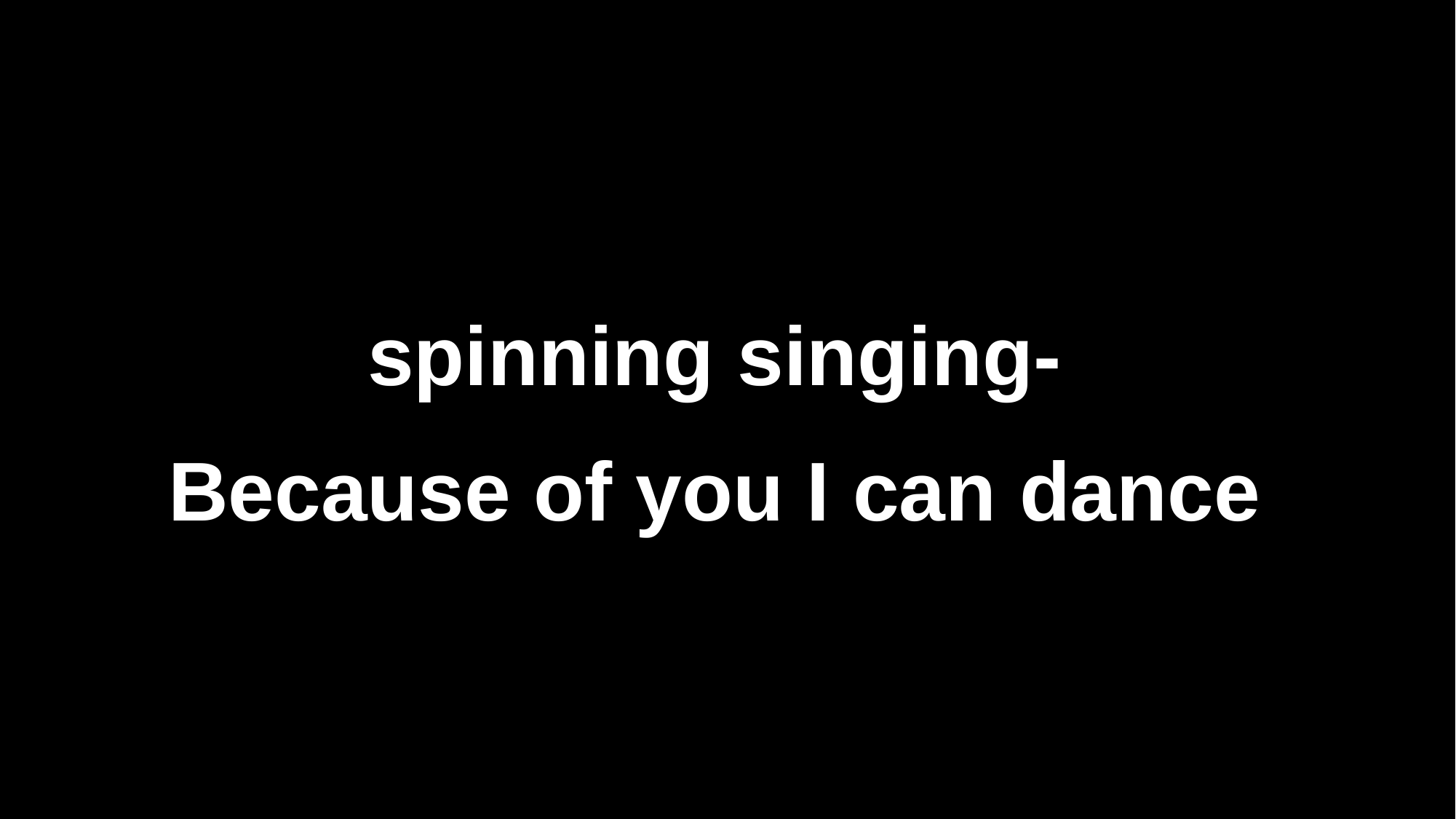

spinning singing-
Because of you I can dance